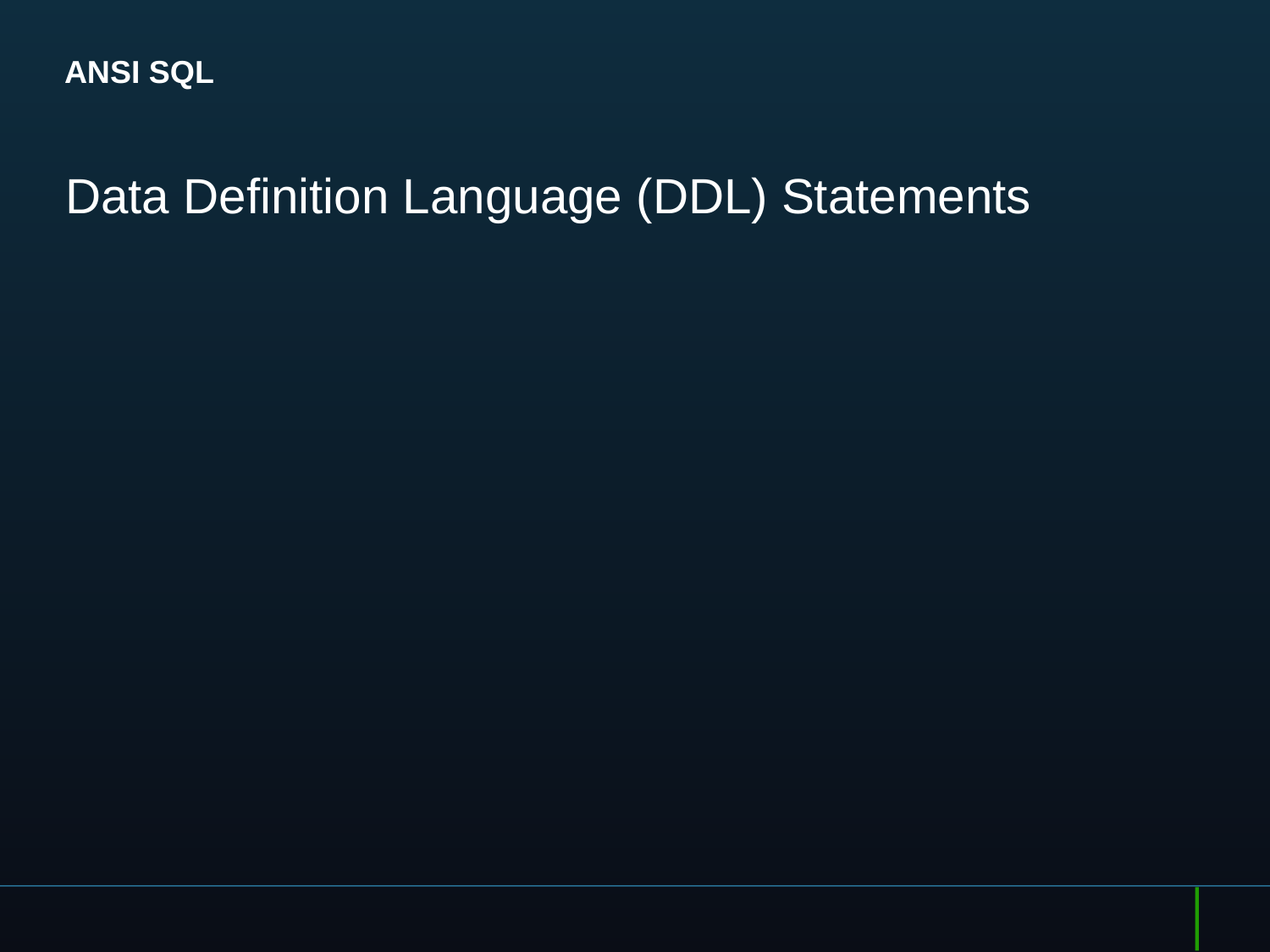

# ANSI SQL
Data Definition Language (DDL) Statements